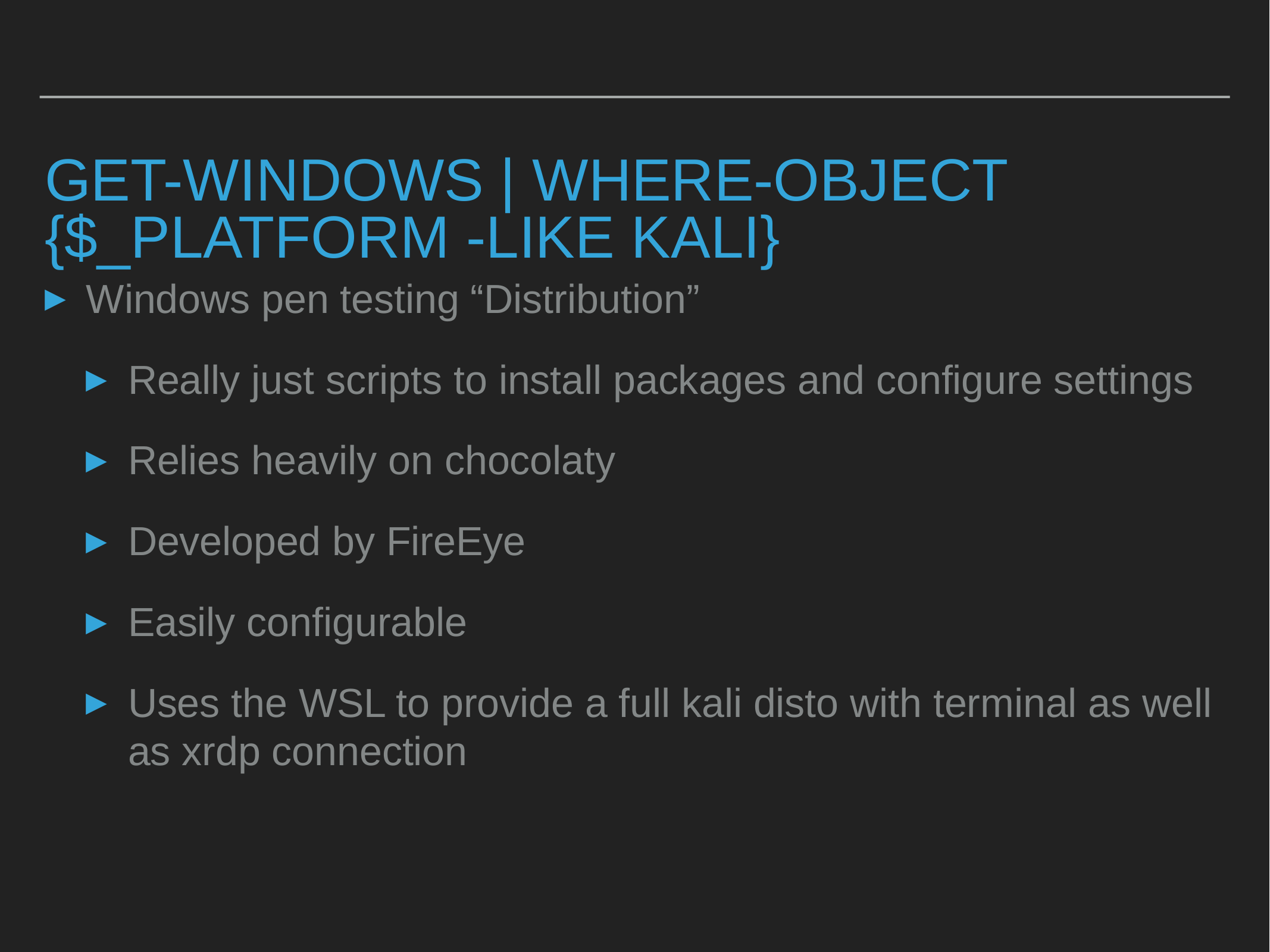

# Get-Windows | where-object {$_platform -like kali}
Windows pen testing “Distribution”
Really just scripts to install packages and configure settings
Relies heavily on chocolaty
Developed by FireEye
Easily configurable
Uses the WSL to provide a full kali disto with terminal as well as xrdp connection